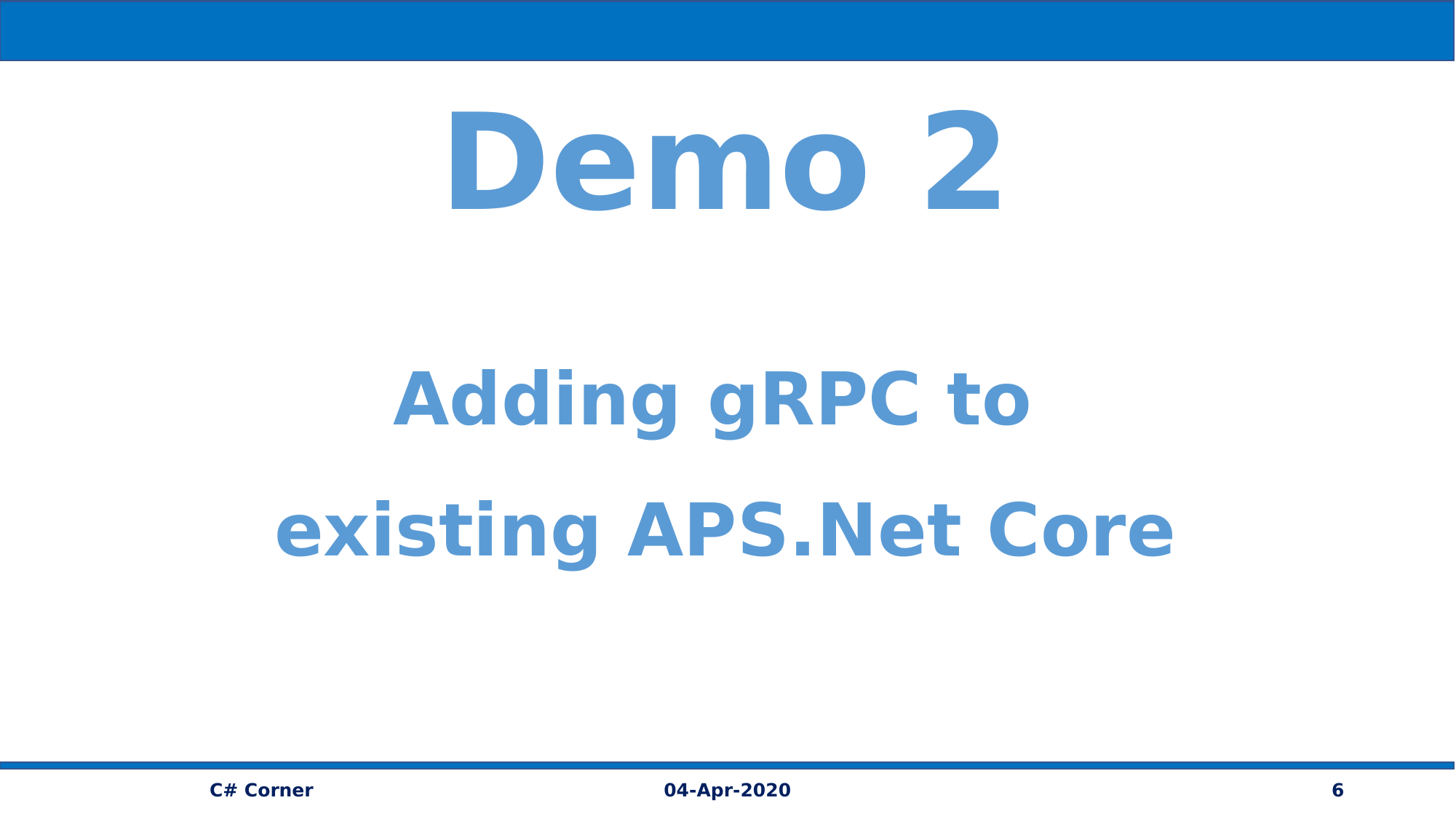

Demo 2

Adding gRPC to
existing APS.Net Core

04-Apr-2020
6
C# Corner